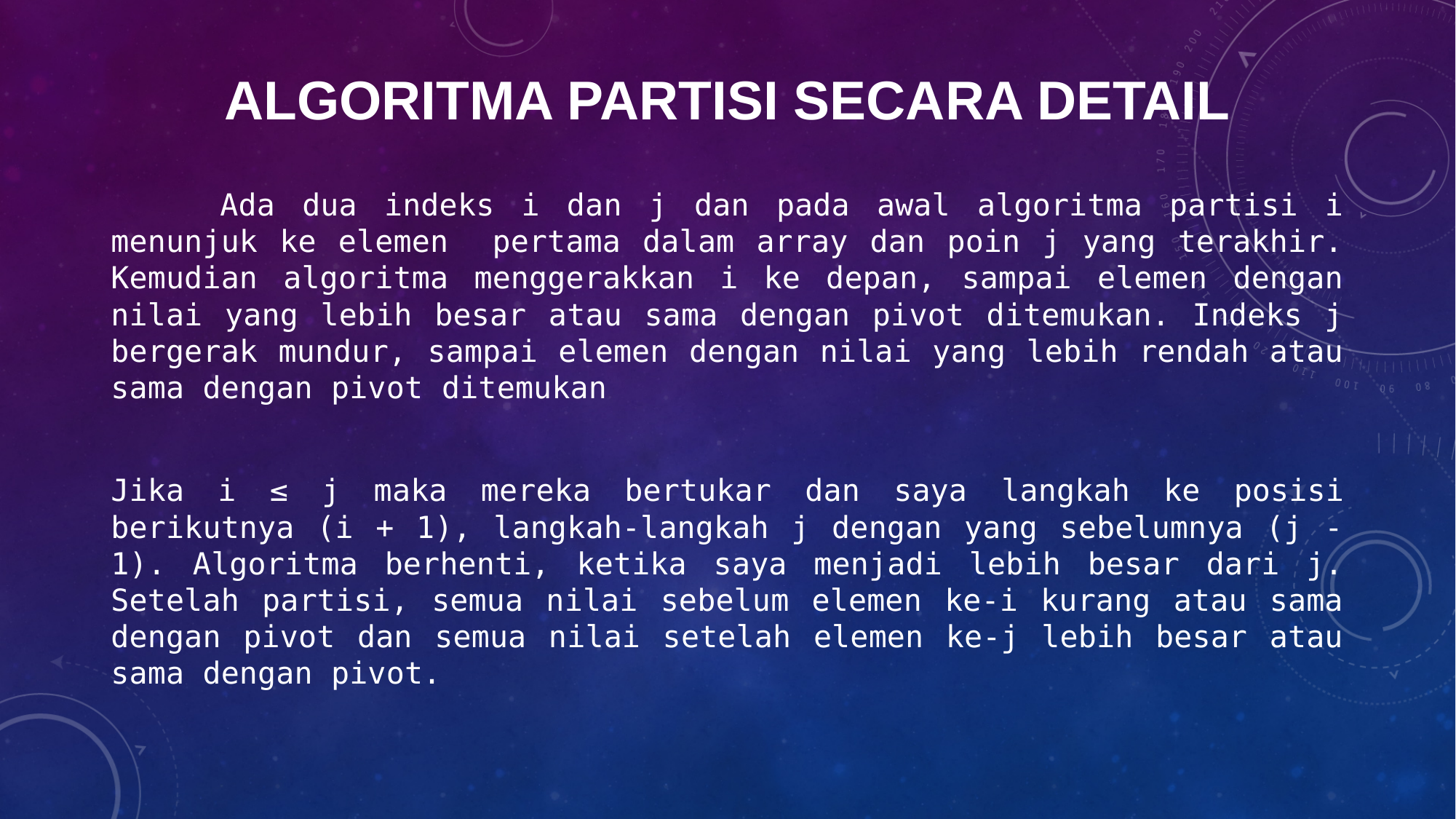

# Algoritma Partisi secara detail
	Ada dua indeks i dan j dan pada awal algoritma partisi i menunjuk ke elemen  pertama dalam array dan poin j yang terakhir. Kemudian algoritma menggerakkan i ke depan, sampai elemen dengan nilai yang lebih besar atau sama dengan pivot ditemukan. Indeks j bergerak mundur, sampai elemen dengan nilai yang lebih rendah atau sama dengan pivot ditemukan

Jika i ≤ j maka mereka bertukar dan saya langkah ke posisi berikutnya (i + 1), langkah-langkah j dengan yang sebelumnya (j - 1). Algoritma berhenti, ketika saya menjadi lebih besar dari j. Setelah partisi, semua nilai sebelum elemen ke-i kurang atau sama dengan pivot dan semua nilai setelah elemen ke-j lebih besar atau sama dengan pivot.